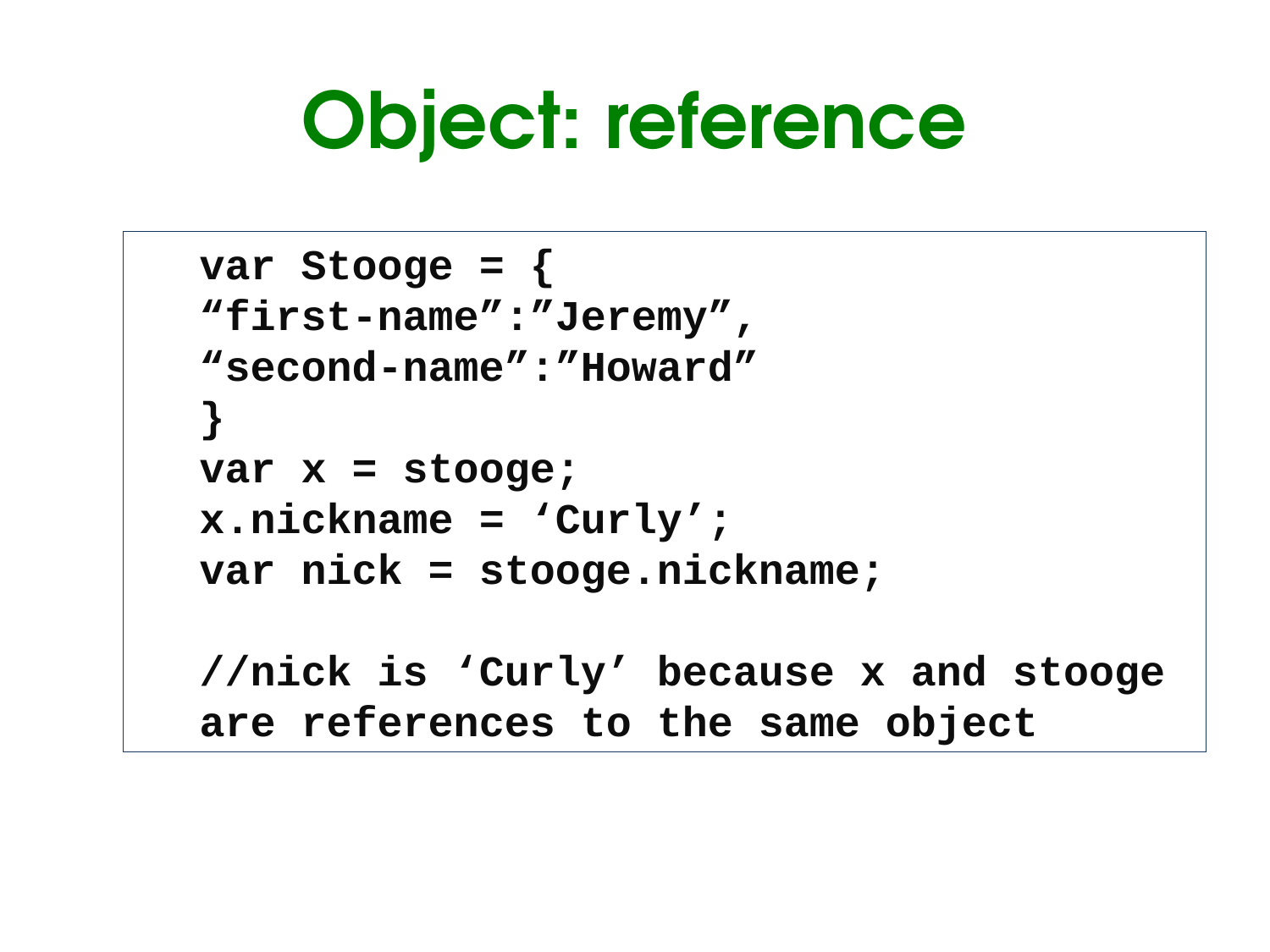

# Object: reference
var Stooge = {
“first-name”:”Jeremy”,
“second-name”:”Howard”
}
var x = stooge;
x.nickname = ‘Curly’;
var nick = stooge.nickname;

//nick is ‘Curly’ because x and stooge are references to the same object